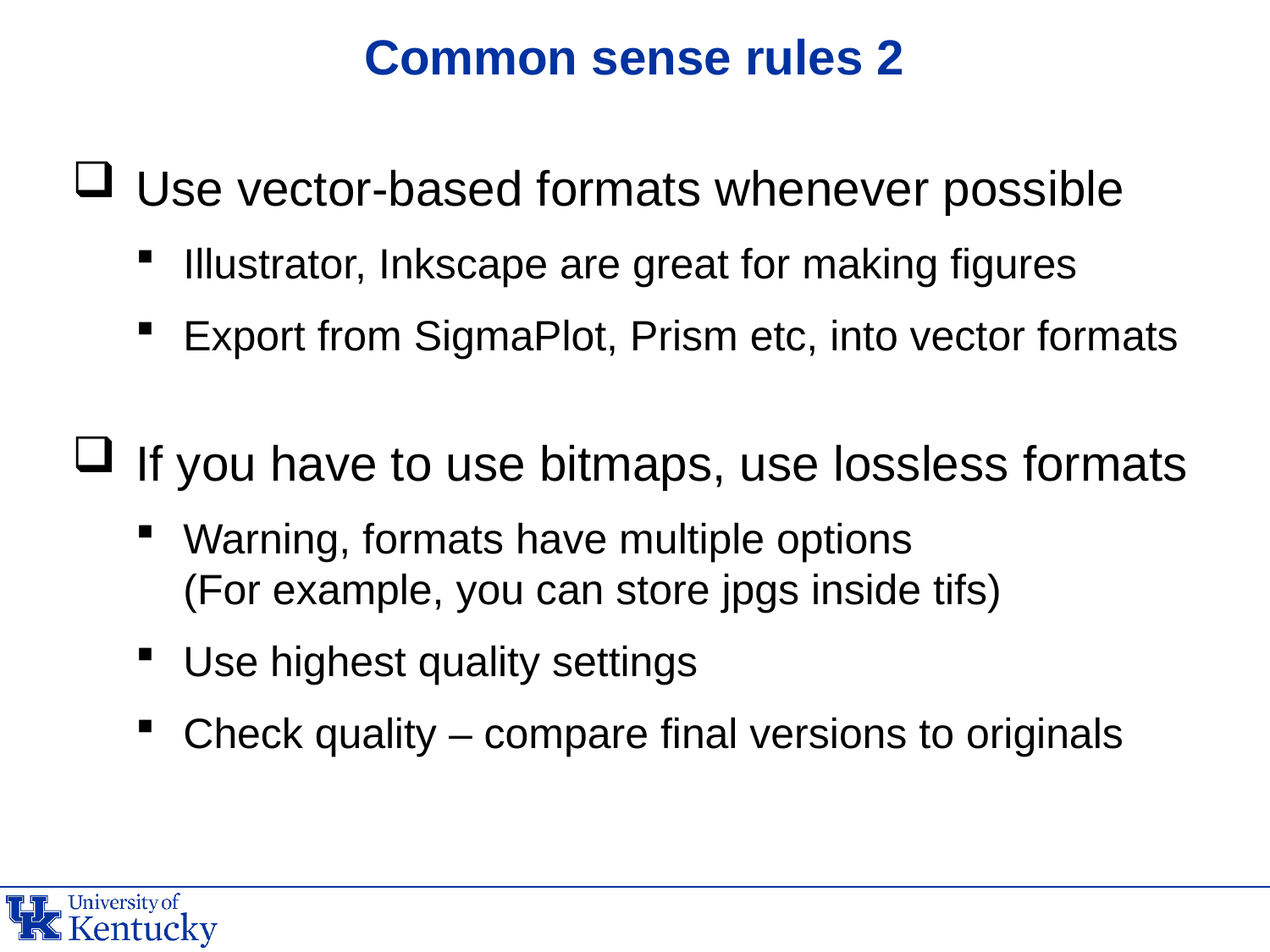

# Common sense rules 2
Use vector-based formats whenever possible
Illustrator, Inkscape are great for making figures
Export from SigmaPlot, Prism etc, into vector formats
If you have to use bitmaps, use lossless formats
Warning, formats have multiple options
(For example, you can store jpgs inside tifs)
Use highest quality settings
Check quality – compare final versions to originals